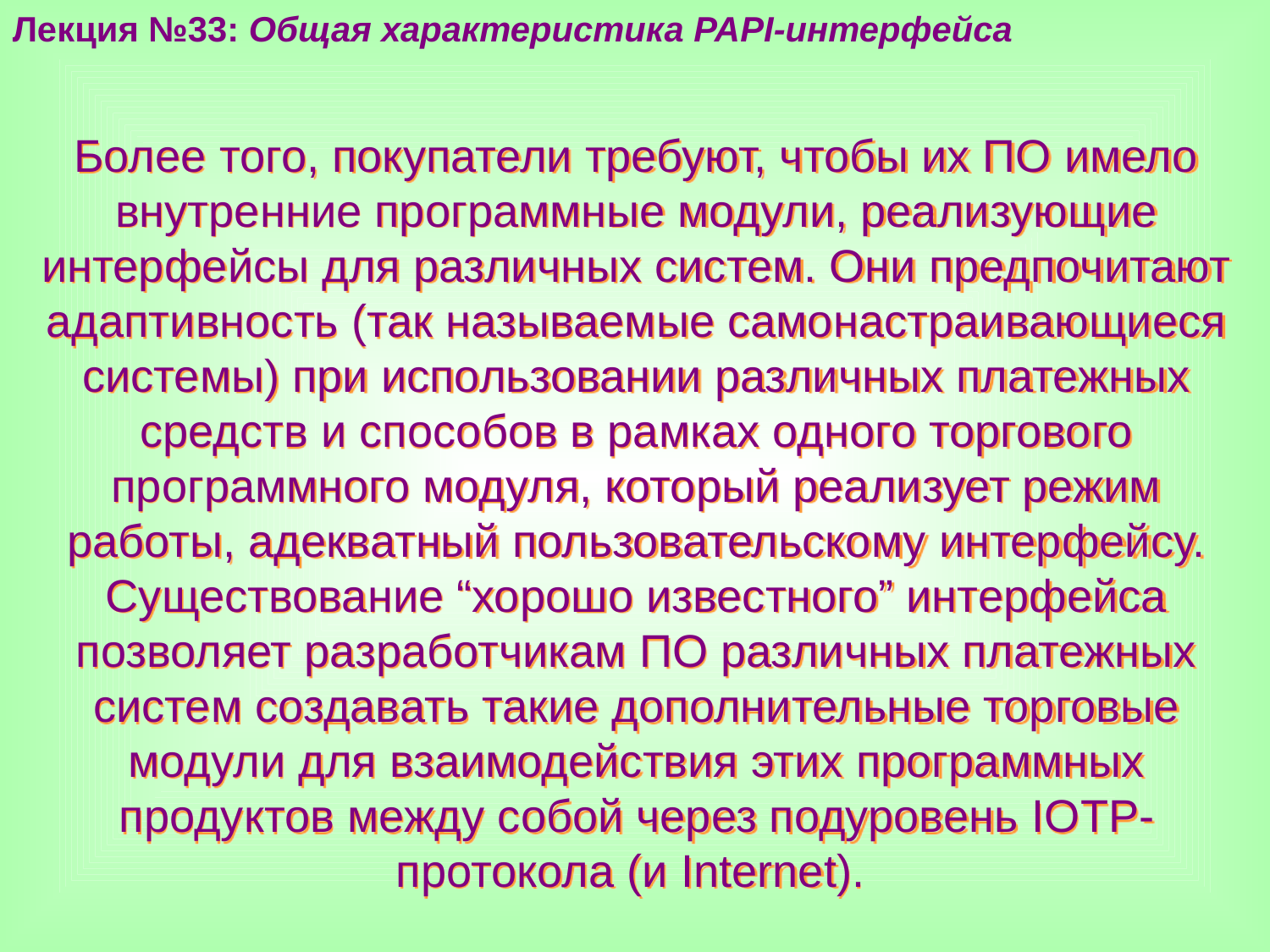

Лекция №33: Общая характеристика PAPI-интерфейса
Более того, покупатели требуют, чтобы их ПО имело внутренние программные модули, реализующие интерфейсы для различных систем. Они предпочитают адаптивность (так называемые самонастраивающиеся системы) при использовании различных платежных средств и способов в рамках одного торгового программного модуля, который реализует режим работы, адекватный пользовательскому интерфейсу. Существование “хорошо известного” интерфейса позволяет разработчикам ПО различных платежных систем создавать такие дополнительные торговые модули для взаимодействия этих программных продуктов между собой через подуровень IOTP-протокола (и Internet).